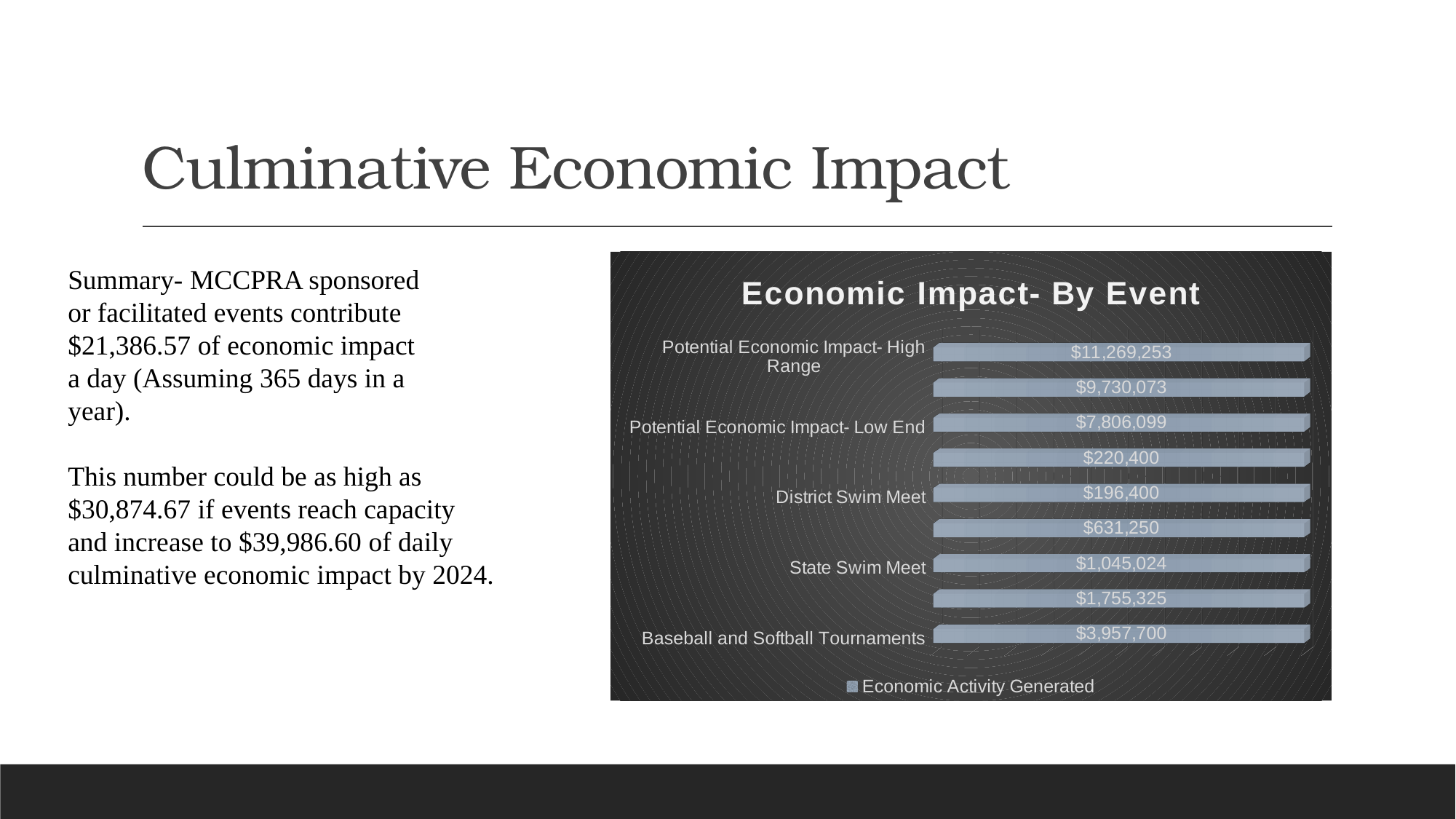

# Culminative Economic Impact

[unsupported chart]

Summary- MCCPRA sponsored
or facilitated events contribute
$21,386.57 of economic impact
a day (Assuming 365 days in a
year).

This number could be as high as
$30,874.67 if events reach capacity
and increase to $39,986.60 of daily
culminative economic impact by 2024.